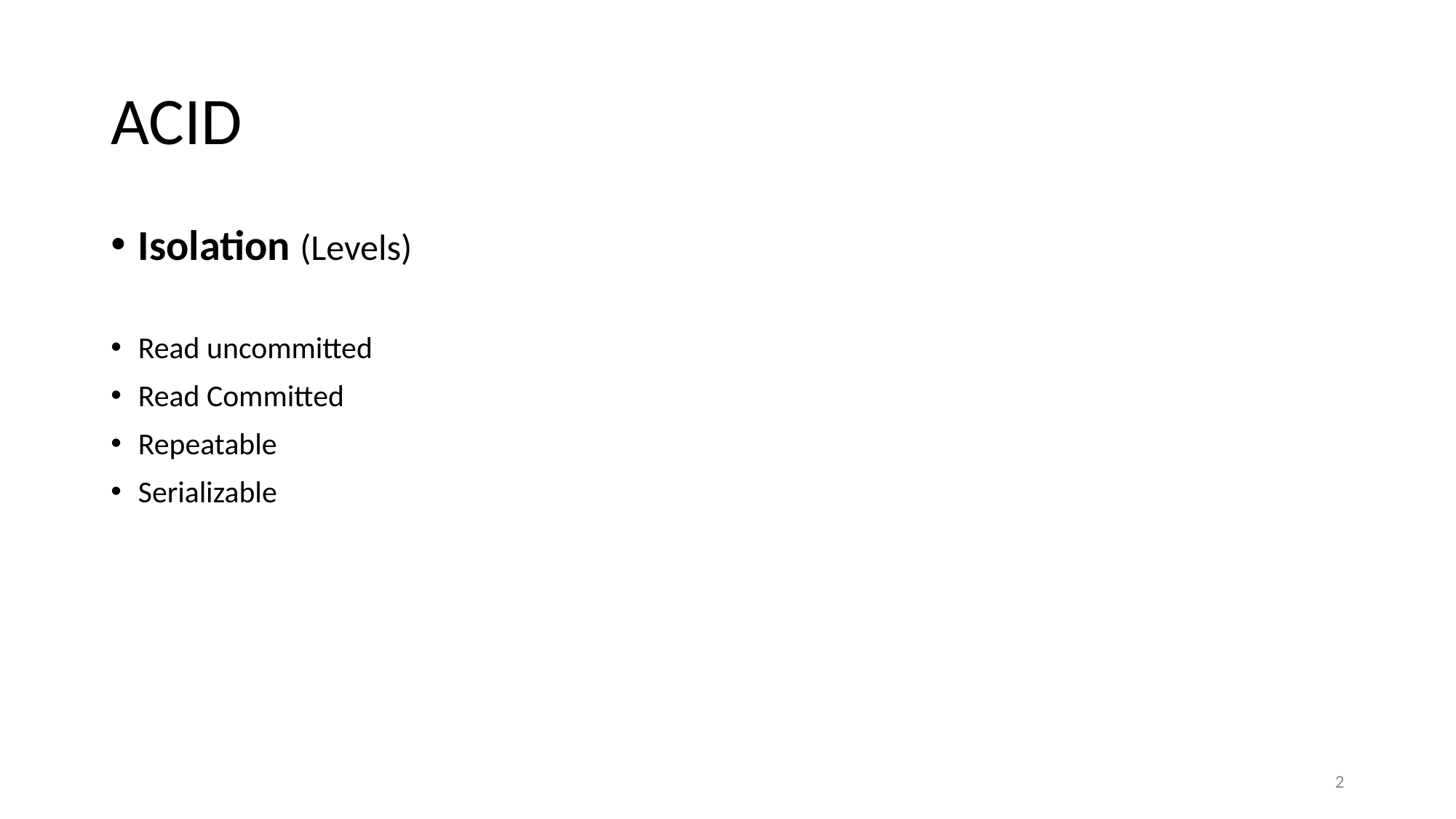

# ACID
Isolation (Levels)

Read uncommitted
Read Committed
Repeatable
Serializable
2